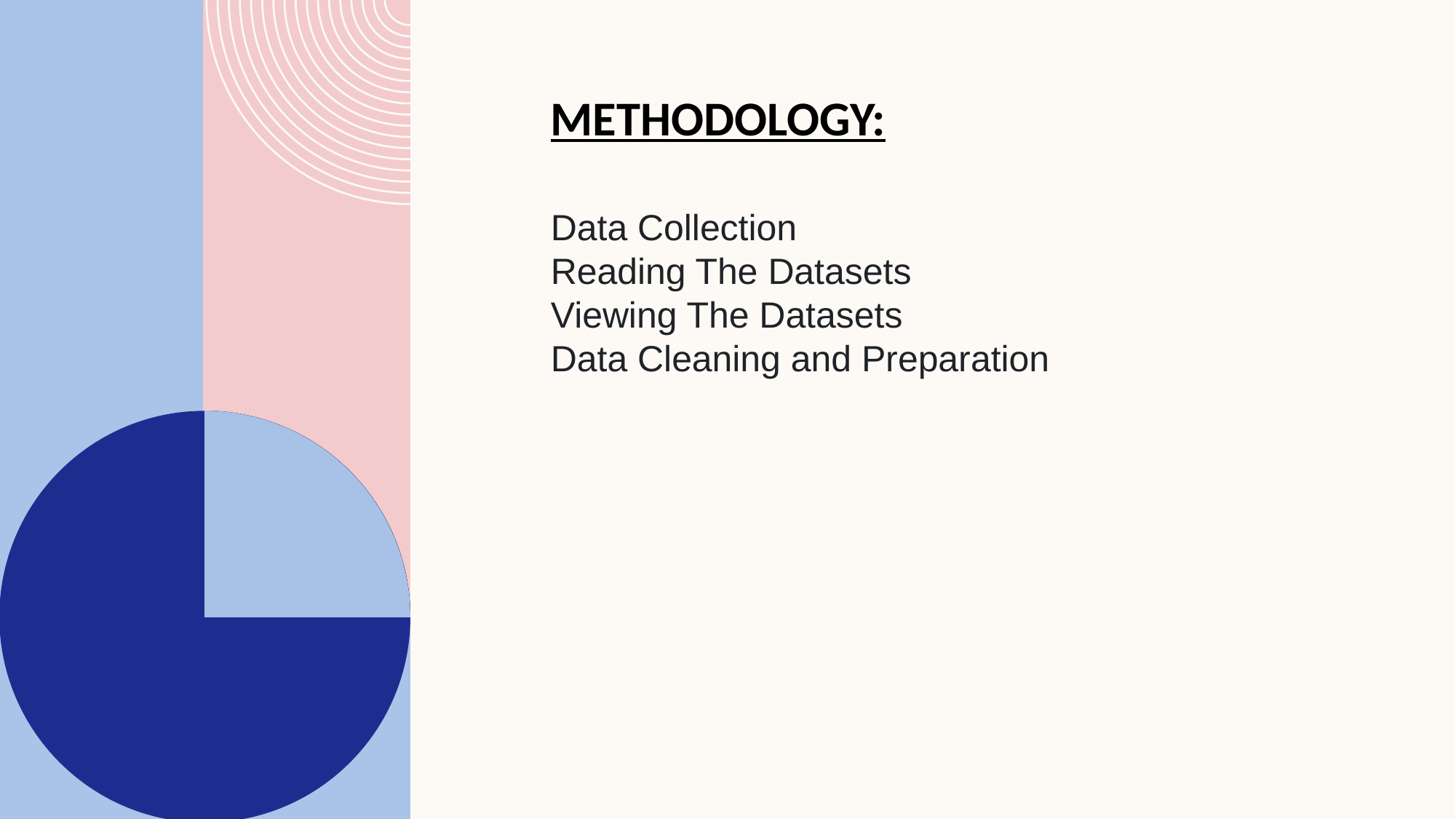

# Methodology:
Data Collection
Reading The Datasets
Viewing The Datasets
Data Cleaning and Preparation